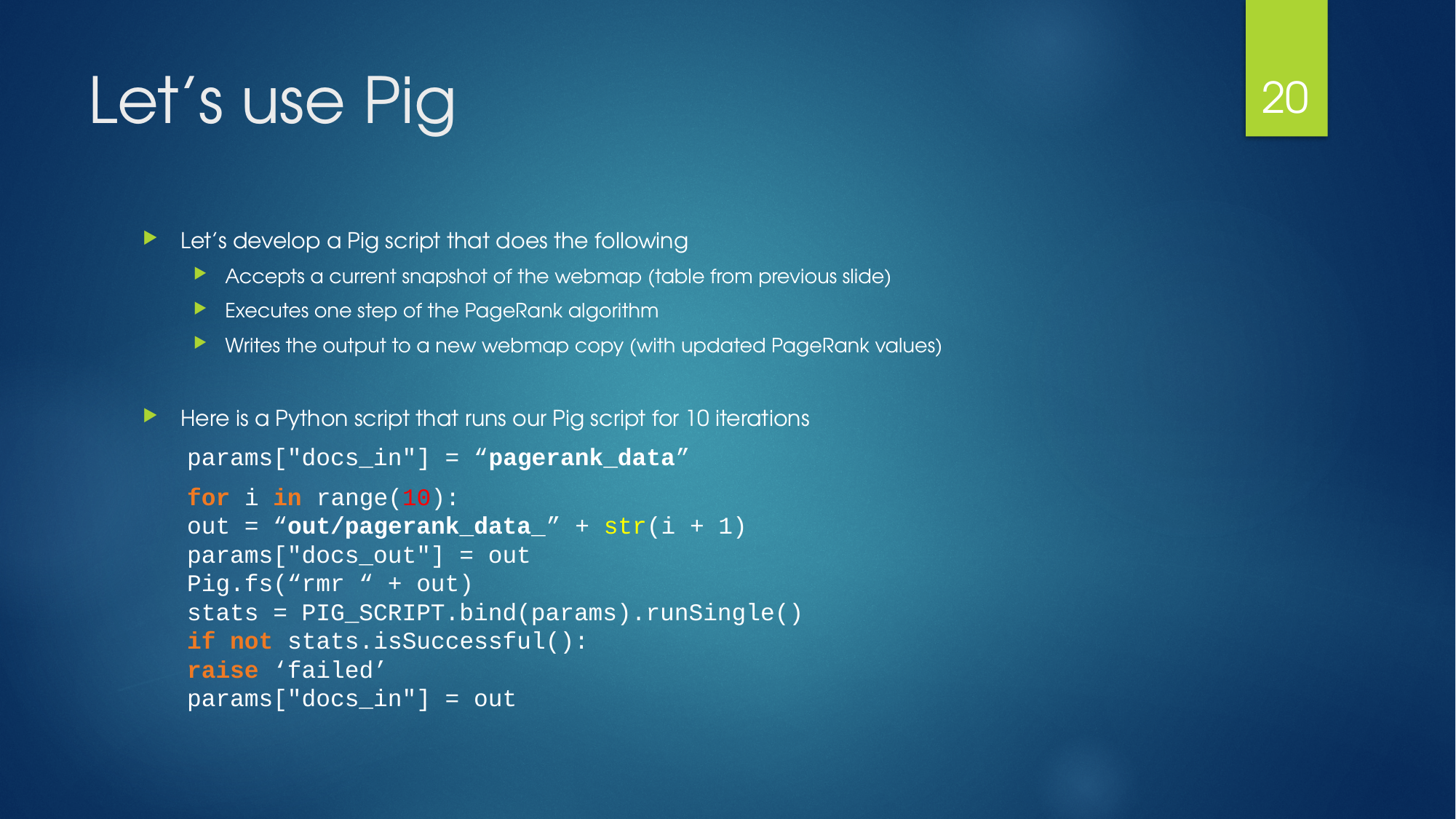

20
# Let’s use Pig
Let’s develop a Pig script that does the following
Accepts a current snapshot of the webmap (table from previous slide)
Executes one step of the PageRank algorithm
Writes the output to a new webmap copy (with updated PageRank values)

Here is a Python script that runs our Pig script for 10 iterations
params["docs_in"] = “pagerank_data”
for i in range(10):
out = “out/pagerank_data_” + str(i + 1)
params["docs_out"] = out
Pig.fs(“rmr “ + out)
stats = PIG_SCRIPT.bind(params).runSingle()
if not stats.isSuccessful():
raise ‘failed’
params["docs_in"] = out